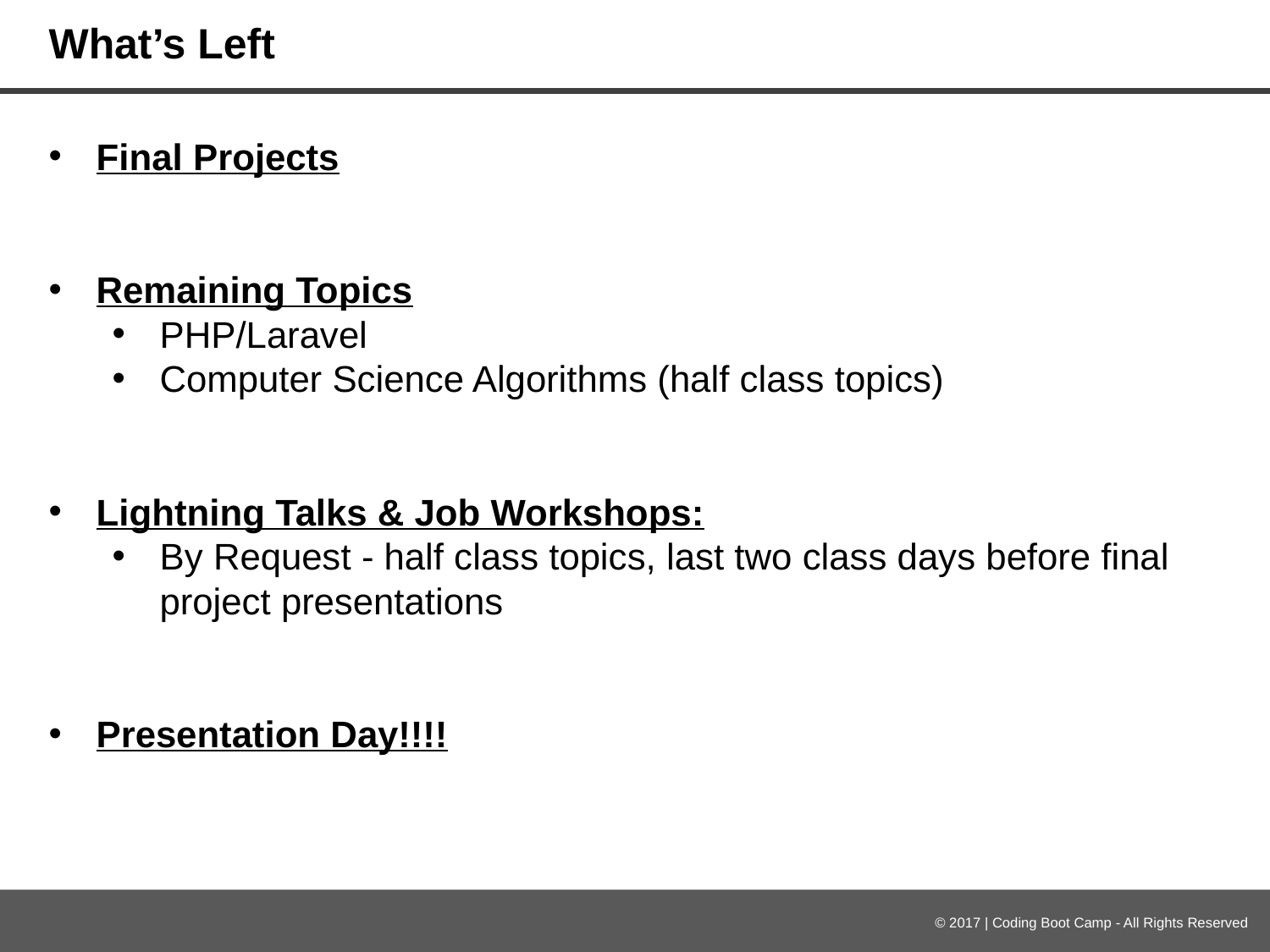

# What’s Left
Final Projects

Remaining Topics
PHP/Laravel
Computer Science Algorithms (half class topics)

Lightning Talks & Job Workshops:
By Request - half class topics, last two class days before final project presentations

Presentation Day!!!!